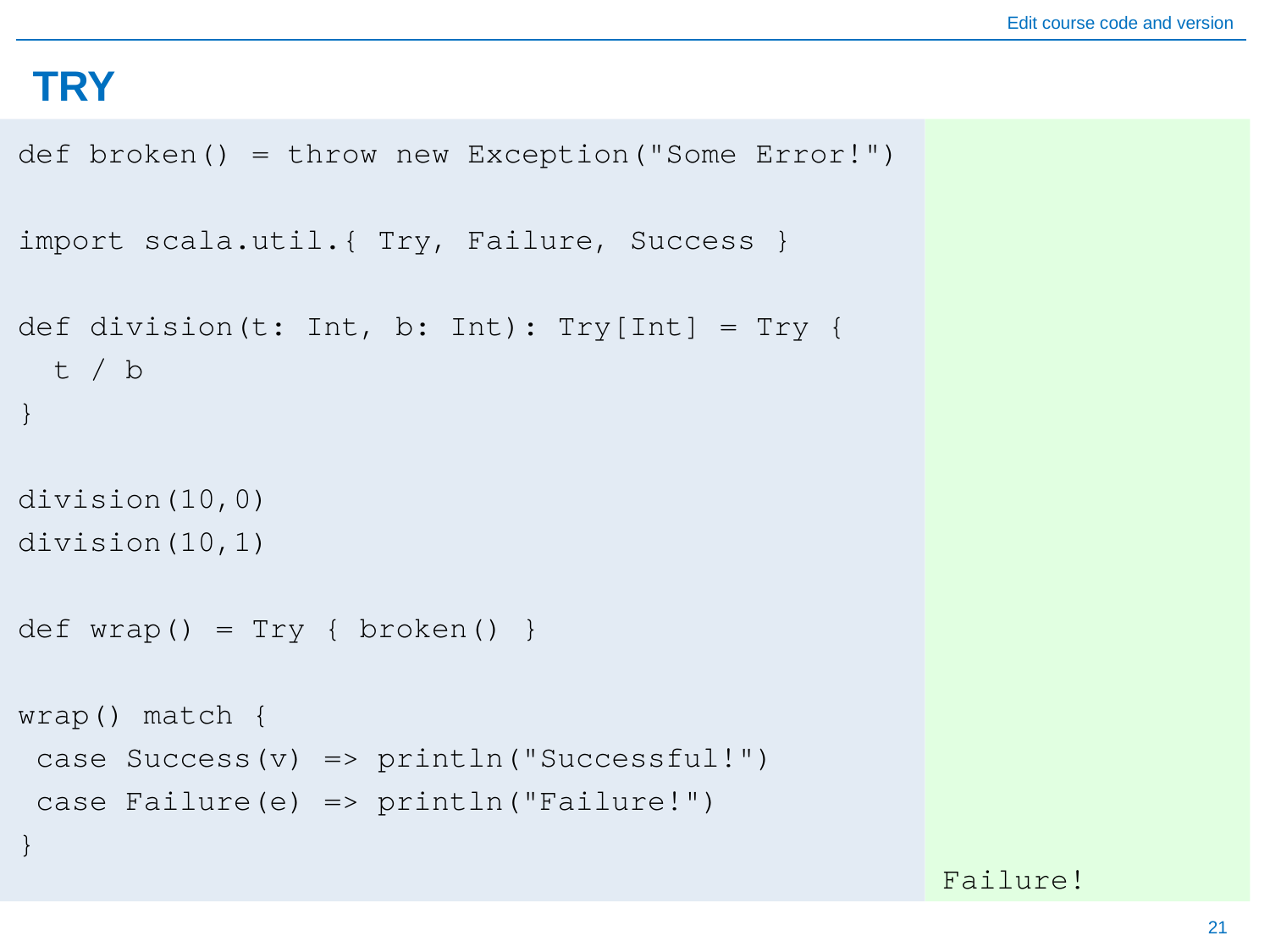

# TRY

Failure!
def broken() = throw new Exception("Some Error!")
import scala.util.{ Try, Failure, Success }
def division(t: Int, b: Int): Try[Int] = Try {
  t / b
}
division(10,0)
division(10,1)
def wrap() = Try { broken() }
wrap() match {
 case Success(v) => println("Successful!")
 case Failure(e) => println("Failure!")
}